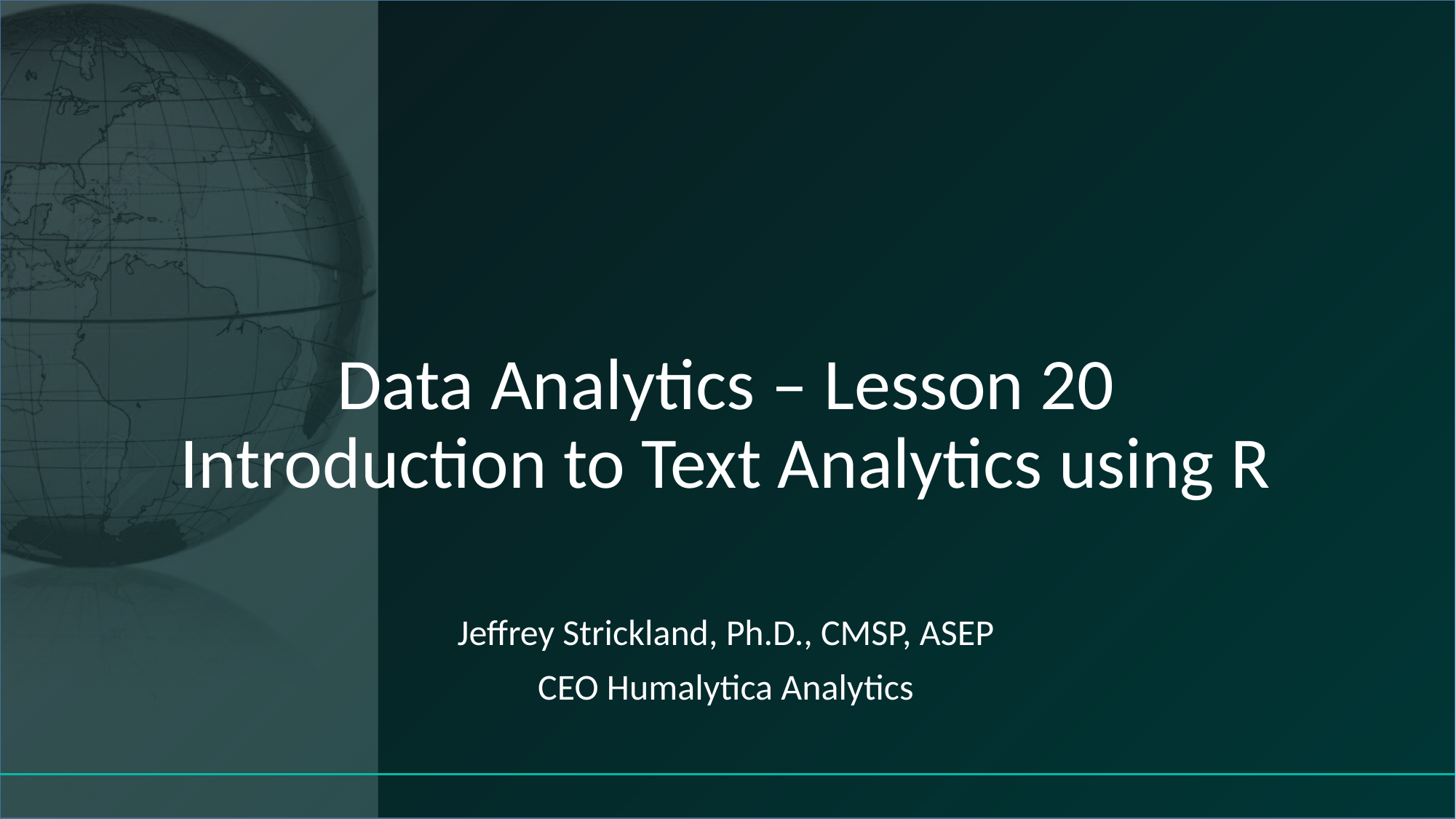

# Data Analytics – Lesson 20 Introduction to Text Analytics using R

Jeffrey Strickland, Ph.D., CMSP, ASEP
CEO Humalytica Analytics